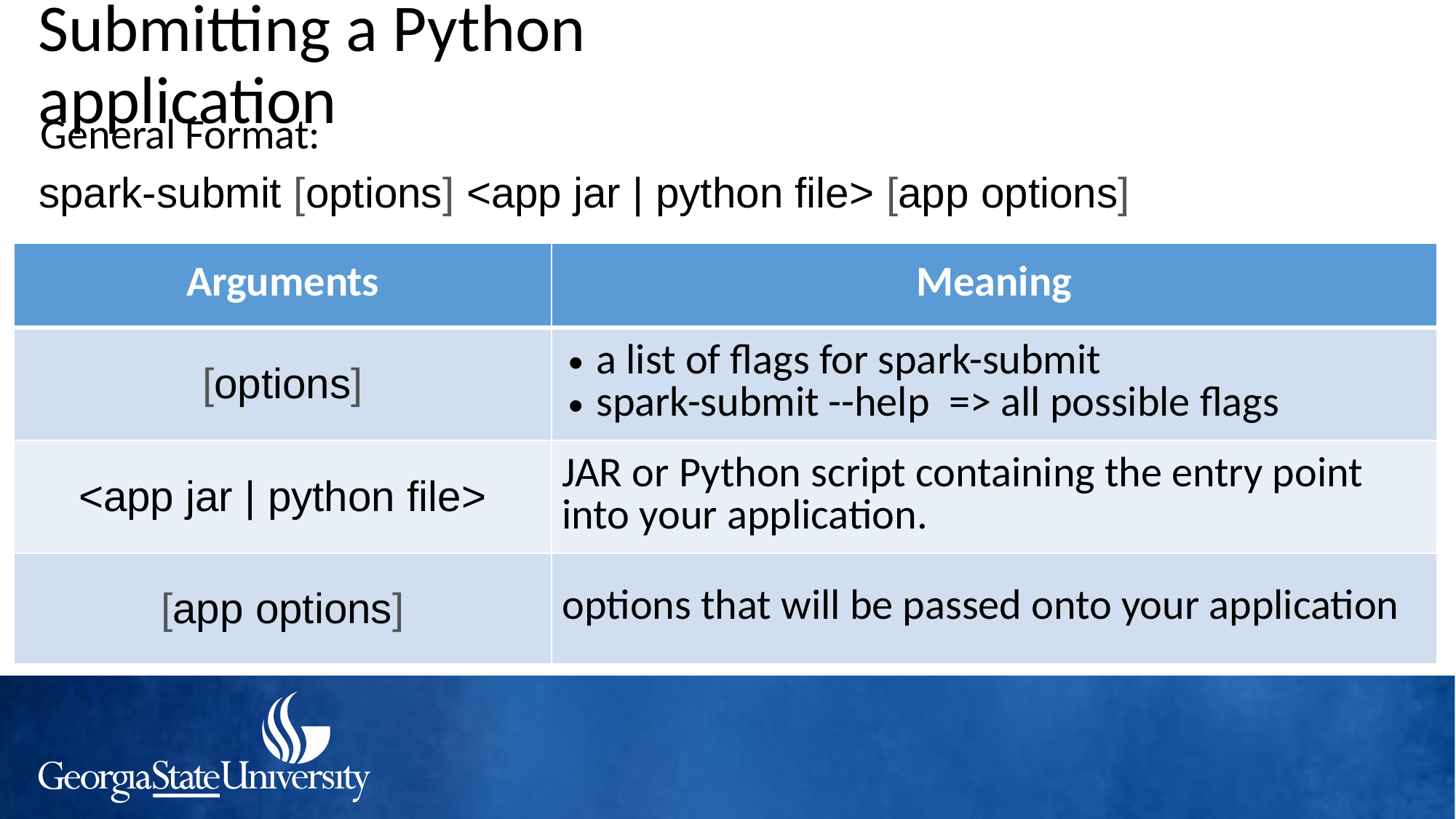

# Submitting a Python application
General Format:
spark-submit [options] <app jar | python file> [app options]
| Arguments | Meaning |
| --- | --- |
| [options] | a list of flags for spark-submit spark-submit --help => all possible flags |
| <app jar | python file> | JAR or Python script containing the entry point into your application. |
| [app options] | options that will be passed onto your application |